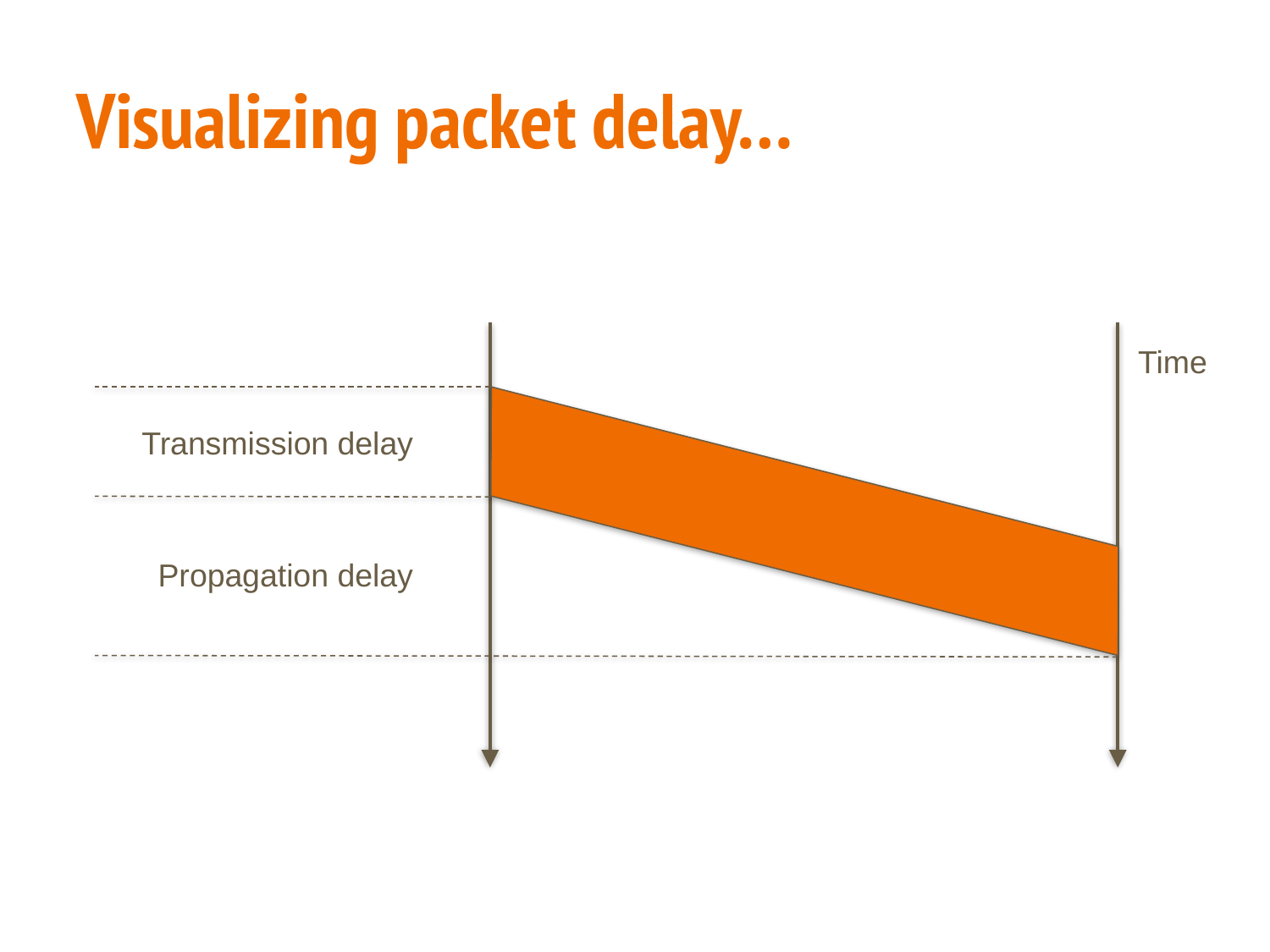

# Visualizing packet delay…
Time
Transmission delay

Propagation delay